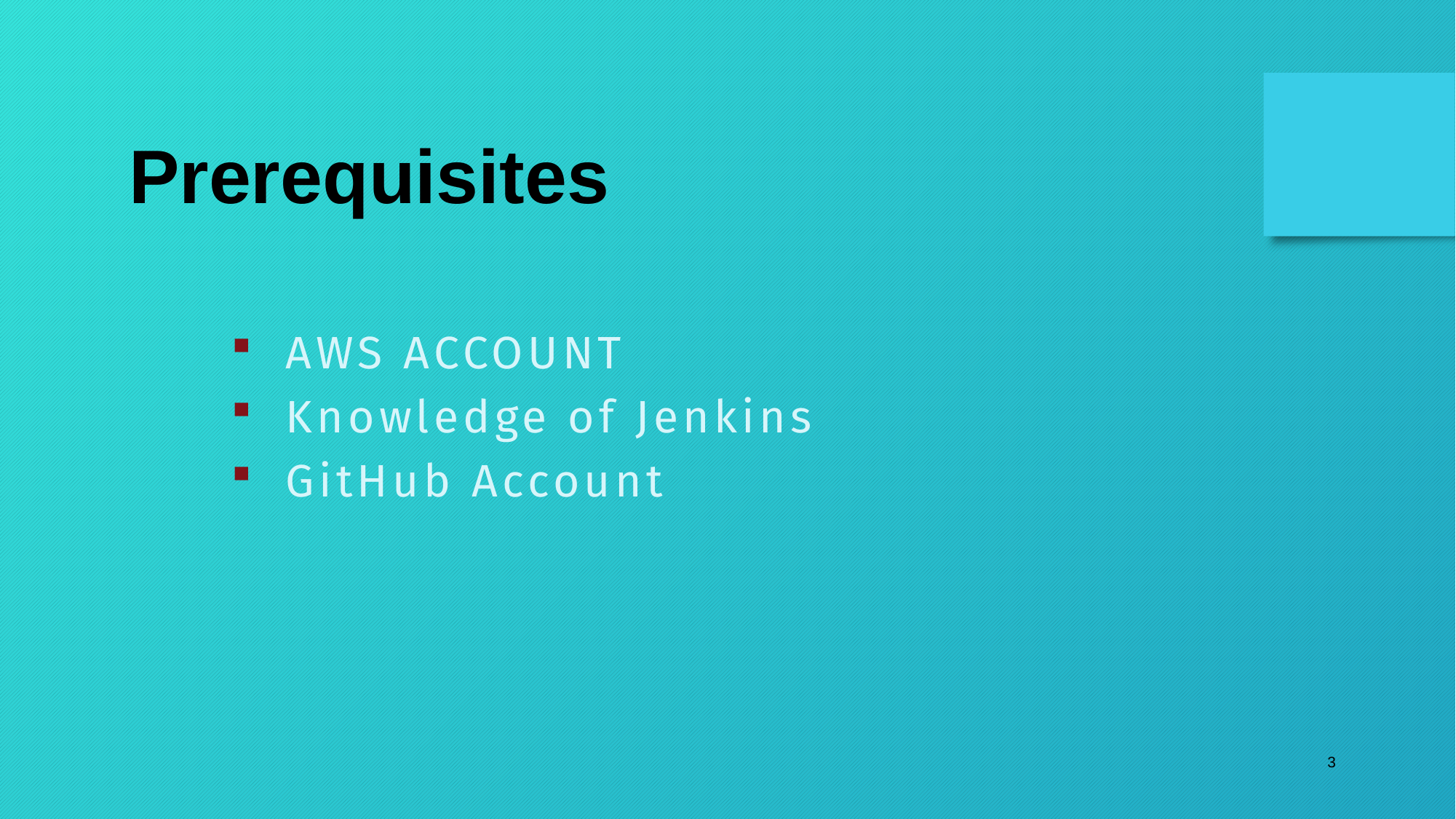

Prerequisites
AWS ACCOUNT
Knowledge of Jenkins
GitHub Account
3